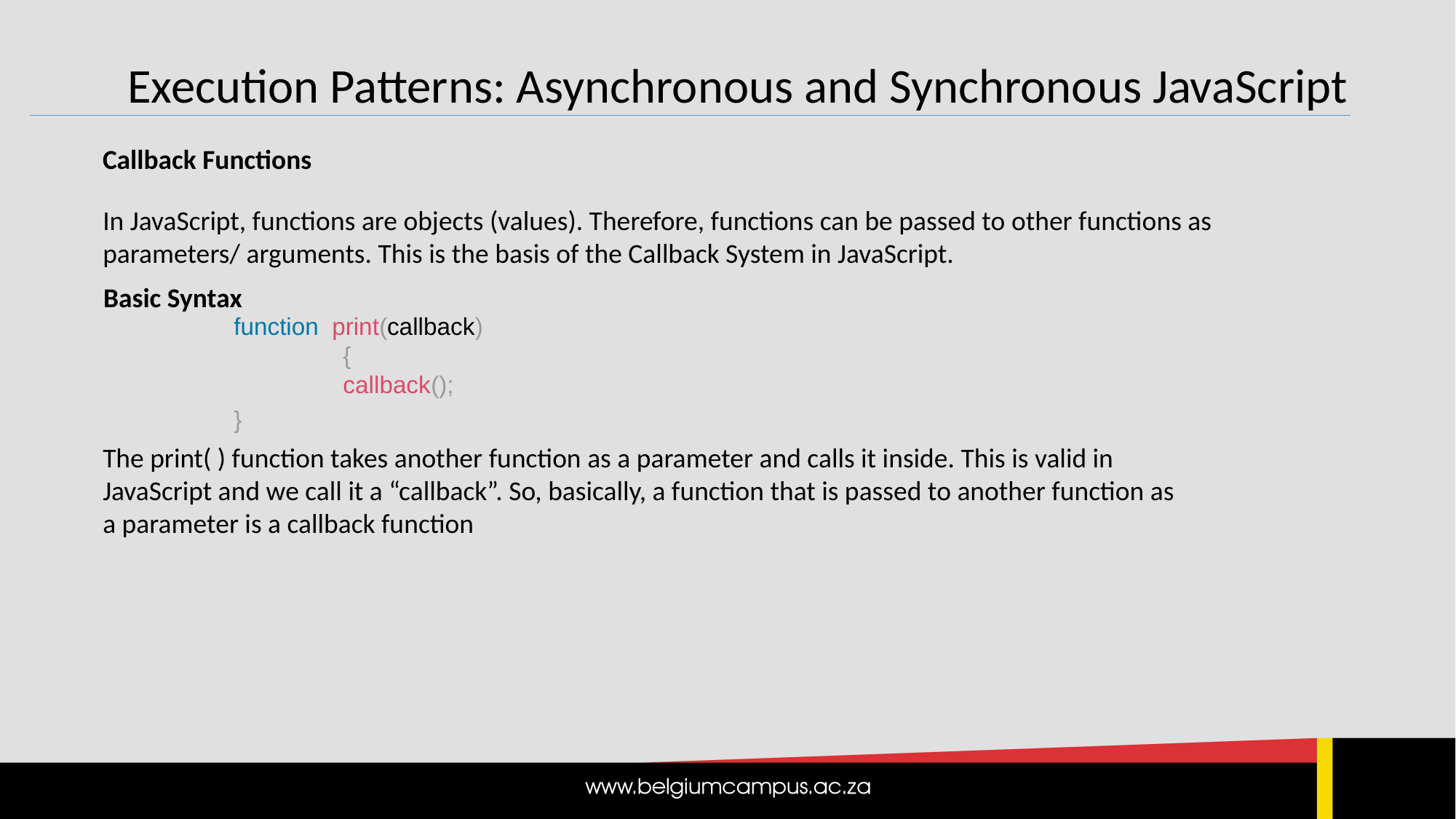

Execution Patterns: Asynchronous and Synchronous JavaScript
Callback Functions
In JavaScript, functions are objects (values). Therefore, functions can be passed to other functions as parameters/ arguments. This is the basis of the Callback System in JavaScript.
Basic Syntax
function print(callback)
	{
	callback();
}
The print( ) function takes another function as a parameter and calls it inside. This is valid in JavaScript and we call it a “callback”. So, basically, a function that is passed to another function as a parameter is a callback function